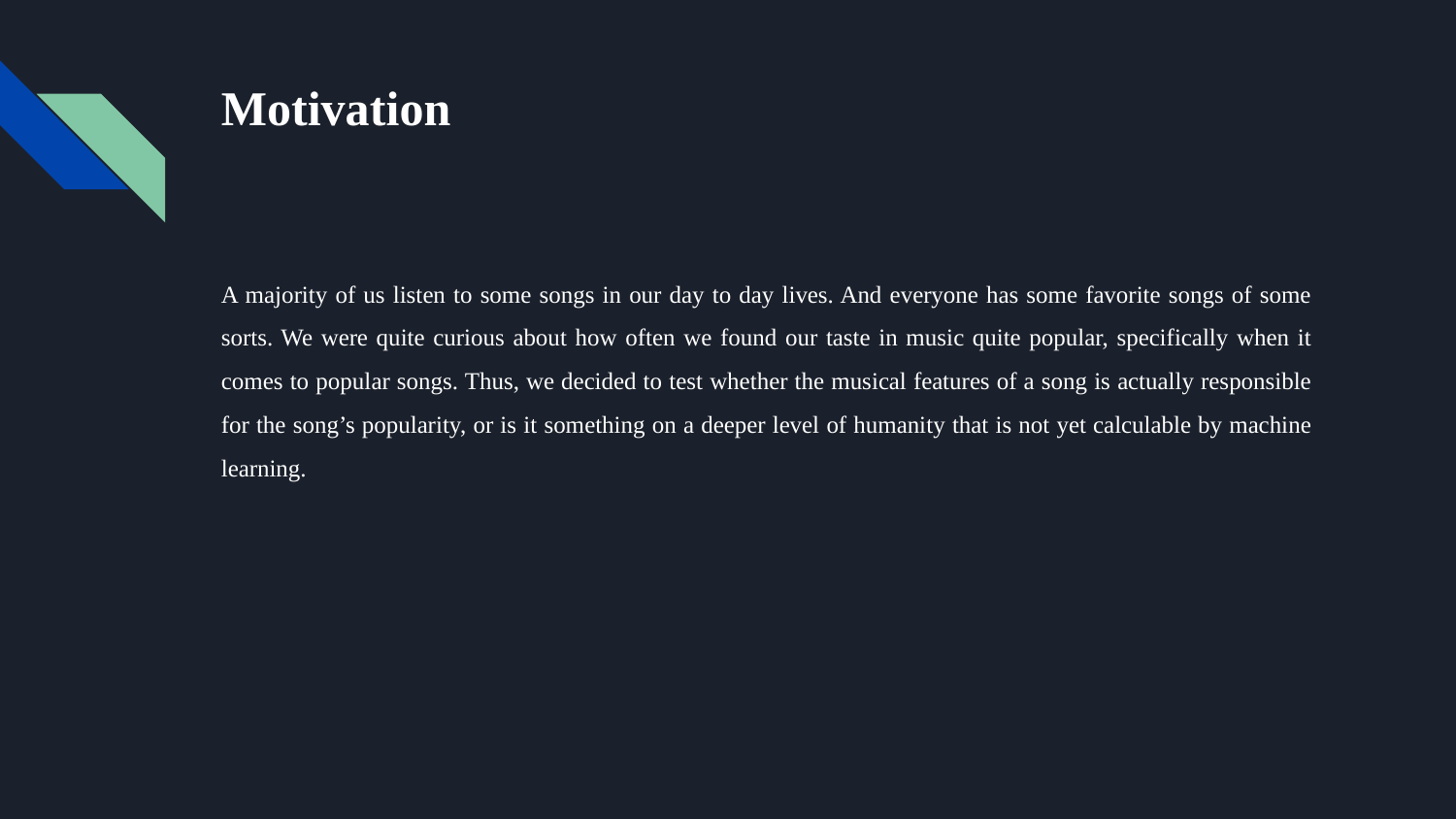

# Motivation
A majority of us listen to some songs in our day to day lives. And everyone has some favorite songs of some sorts. We were quite curious about how often we found our taste in music quite popular, specifically when it comes to popular songs. Thus, we decided to test whether the musical features of a song is actually responsible for the song’s popularity, or is it something on a deeper level of humanity that is not yet calculable by machine learning.